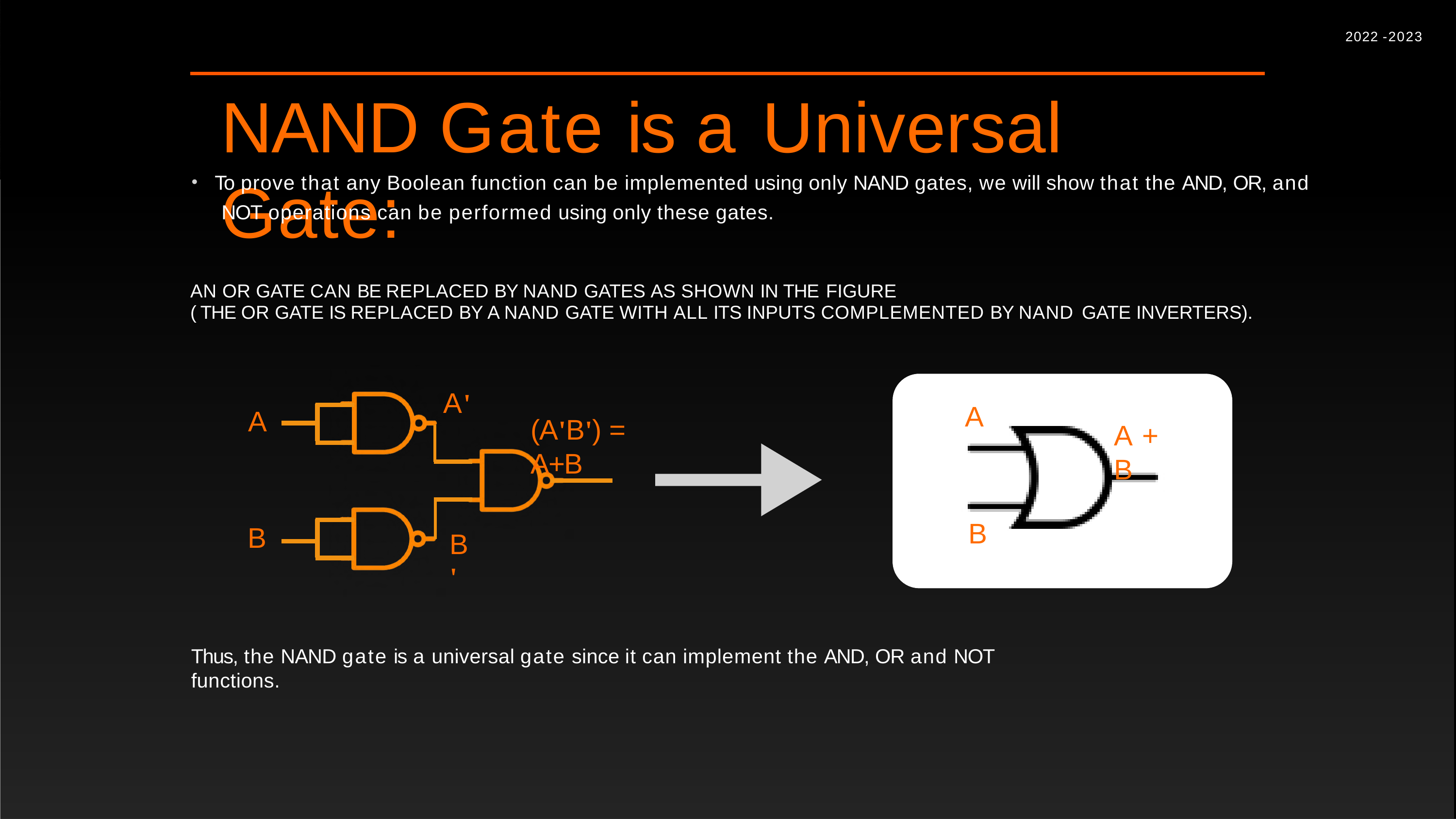

2022 -2023
# NAND Gate is a Universal Gate:
To prove that any Boolean function can be implemented using only NAND gates, we will show that the AND, OR, and  NOT operations can be performed using only these gates.

AN OR GATE CAN BE REPLACED BY NAND GATES AS SHOWN IN THE FIGURE
( THE OR GATE IS REPLACED BY A NAND GATE WITH ALL ITS INPUTS COMPLEMENTED BY NAND GATE INVERTERS).

A'
A
A
(A'B') = A+B
A + B
B
B
B'
Thus, the NAND gate is a universal gate since it can implement the AND, OR and NOT functions.